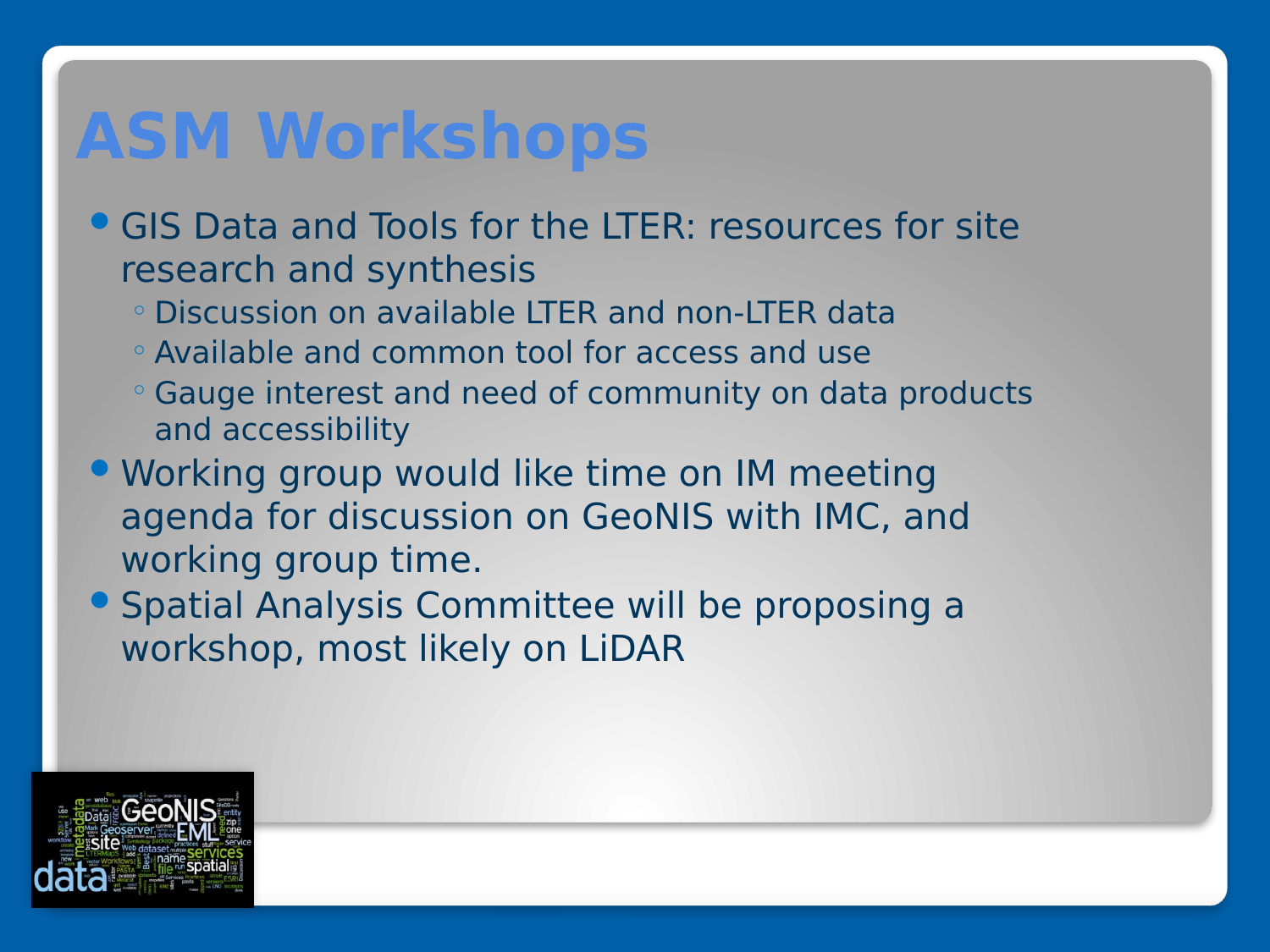

# ASM Workshops
GIS Data and Tools for the LTER: resources for site research and synthesis
Discussion on available LTER and non-LTER data
Available and common tool for access and use
Gauge interest and need of community on data products and accessibility
Working group would like time on IM meeting agenda for discussion on GeoNIS with IMC, and working group time.
Spatial Analysis Committee will be proposing a workshop, most likely on LiDAR